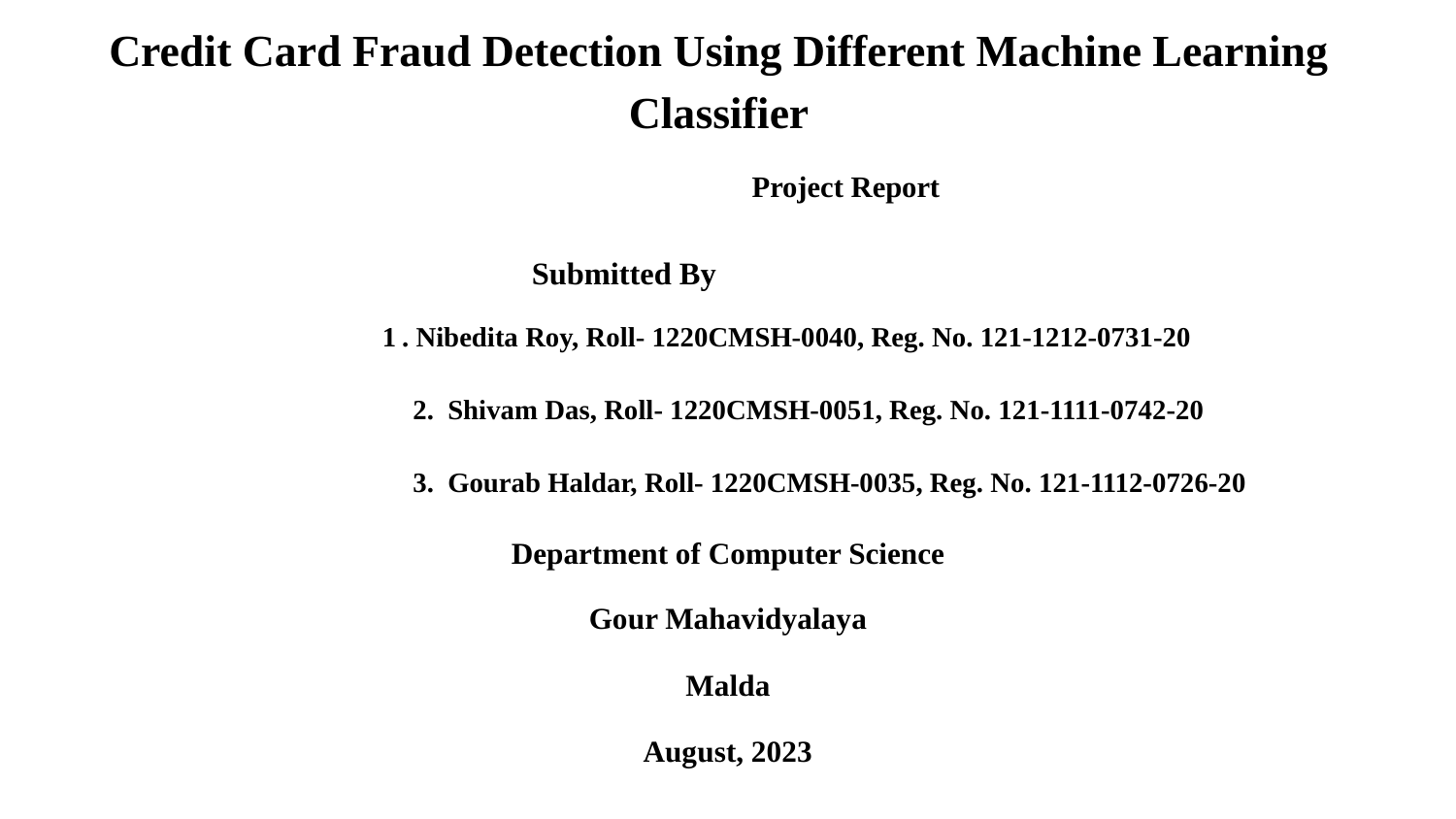

# Credit Card Fraud Detection Using Different Machine Learning Classifier

           Project Report
 		                         Submitted By
    	                                 1 . Nibedita Roy, Roll- 1220CMSH-0040, Reg. No. 121-1212-0731-20
                         2.   Shivam Das, Roll- 1220CMSH-0051, Reg. No. 121-1111-0742-20
                         3.   Gourab Haldar, Roll- 1220CMSH-0035, Reg. No. 121-1112-0726-20
Department of Computer Science
Gour Mahavidyalaya
Malda
August, 2023